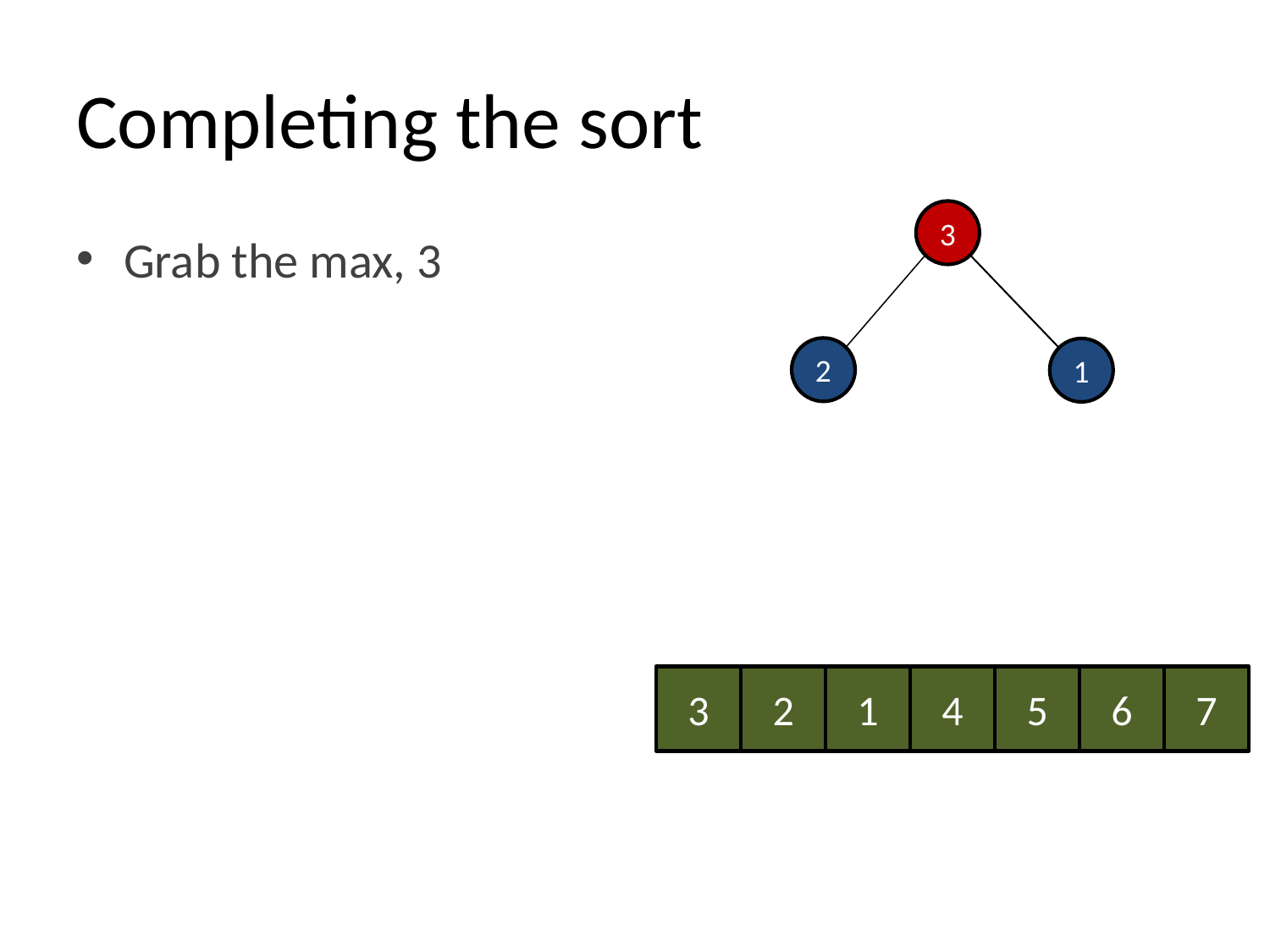

# Completing the sort
3
Grab the max, 3
2
1
3
2
1
4
5
6
7